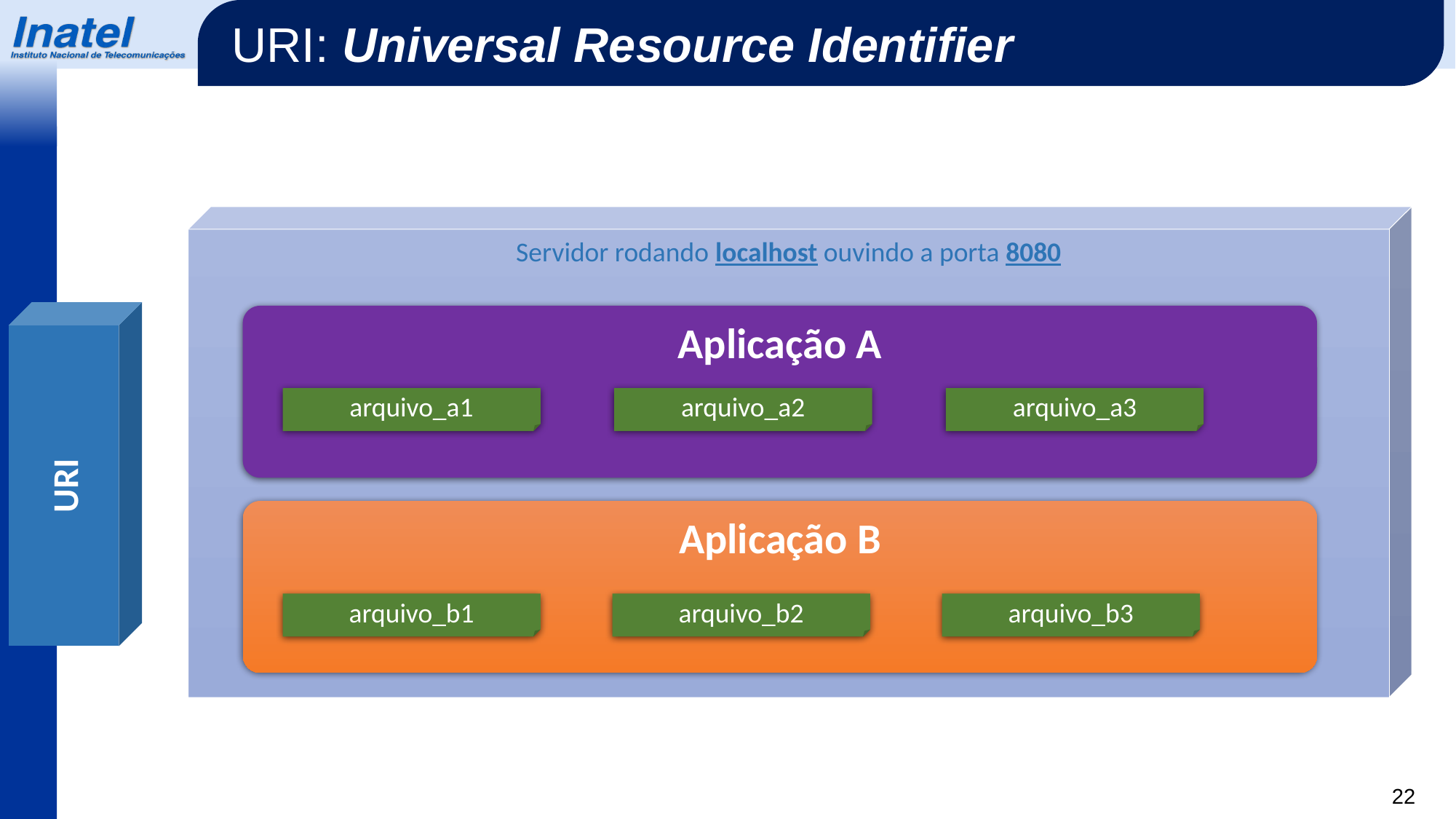

URI: Universal Resource Identifier
Servidor rodando localhost ouvindo a porta 8080
URI
Aplicação A
arquivo_a1
arquivo_a2
arquivo_a3
Aplicação B
arquivo_b1
arquivo_b2
arquivo_b3